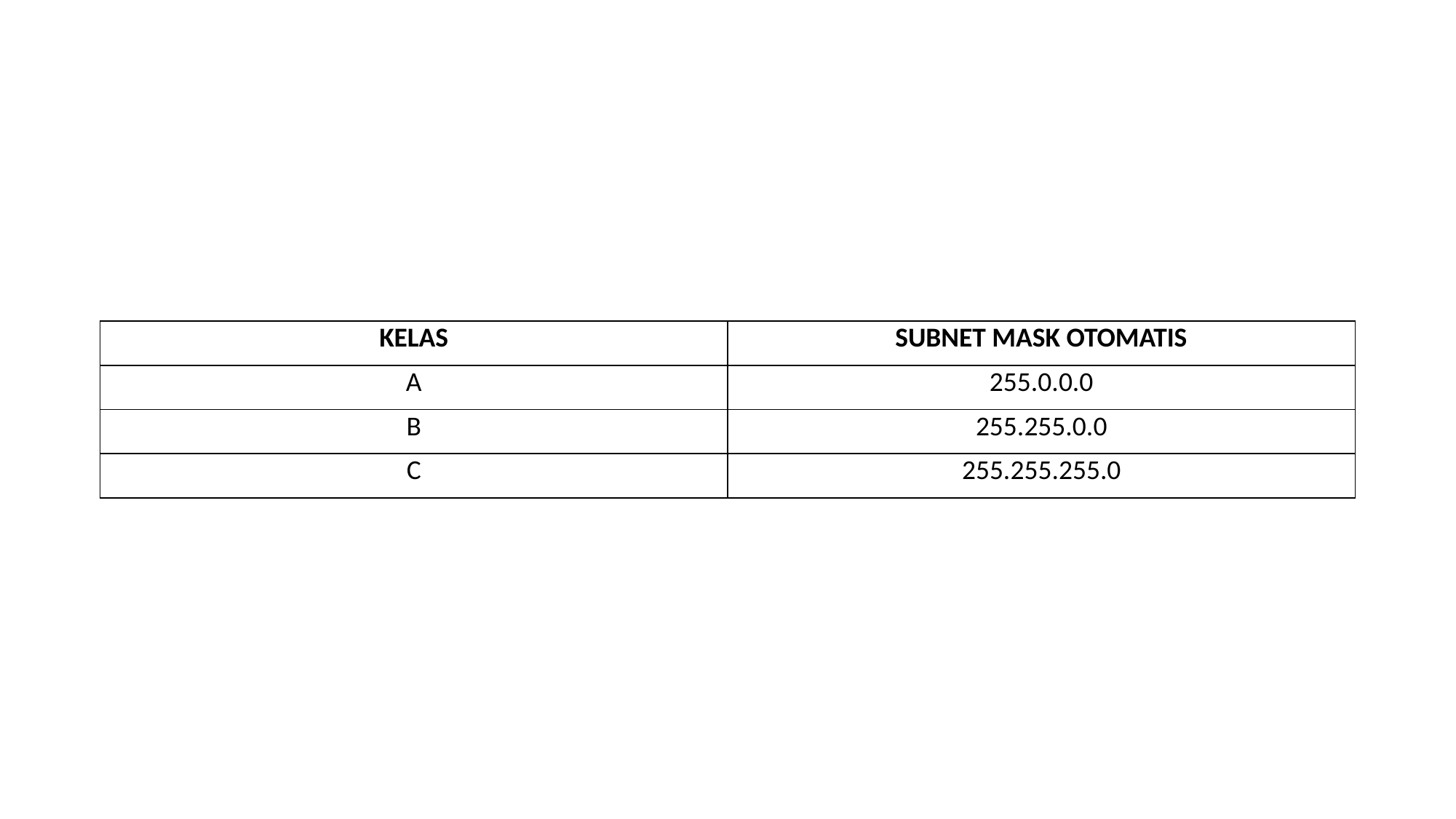

#
| KELAS | SUBNET MASK OTOMATIS |
| --- | --- |
| A | 255.0.0.0 |
| B | 255.255.0.0 |
| C | 255.255.255.0 |